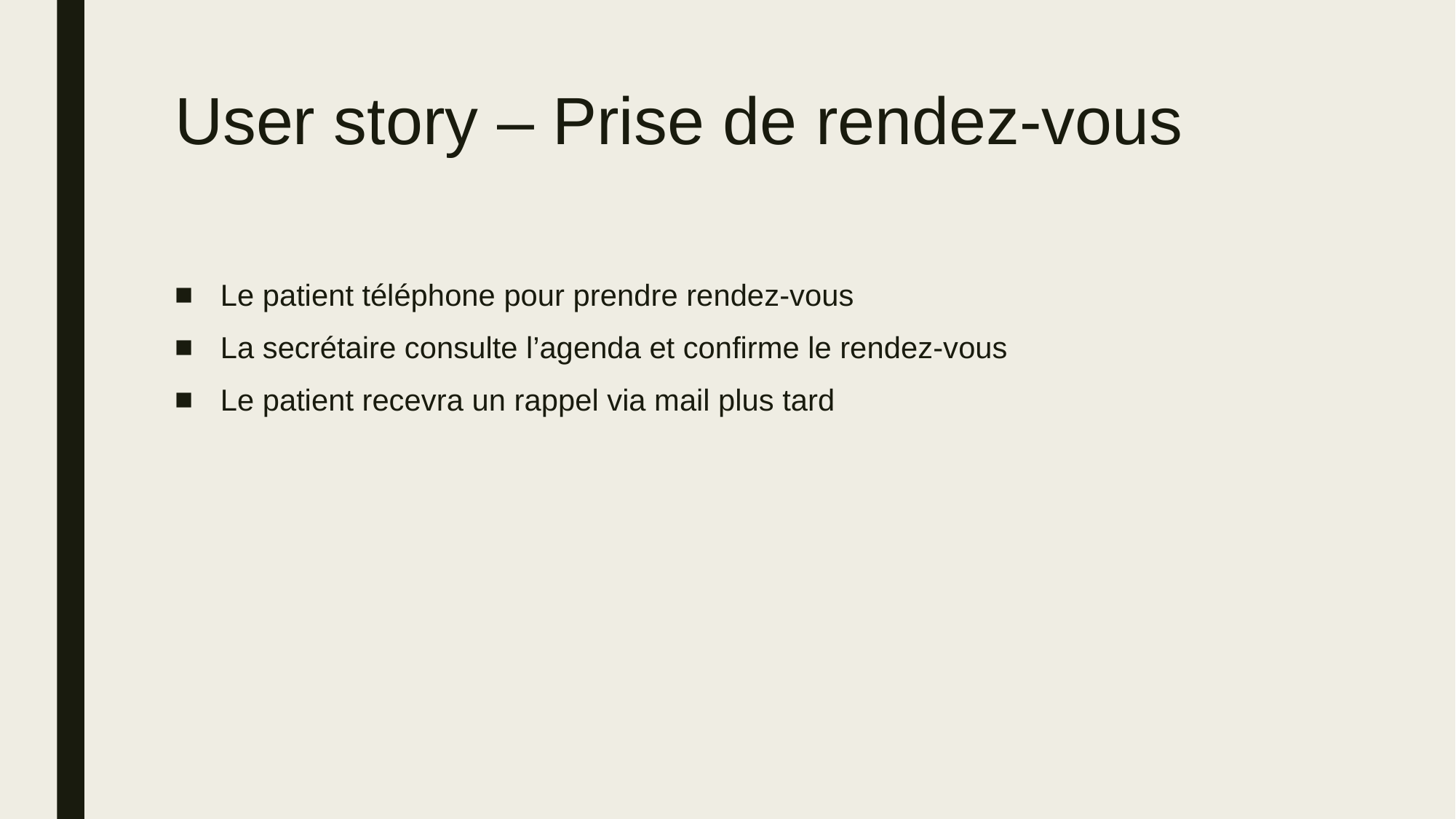

# User story – Prise de rendez-vous
Le patient téléphone pour prendre rendez-vous
La secrétaire consulte l’agenda et confirme le rendez-vous
Le patient recevra un rappel via mail plus tard